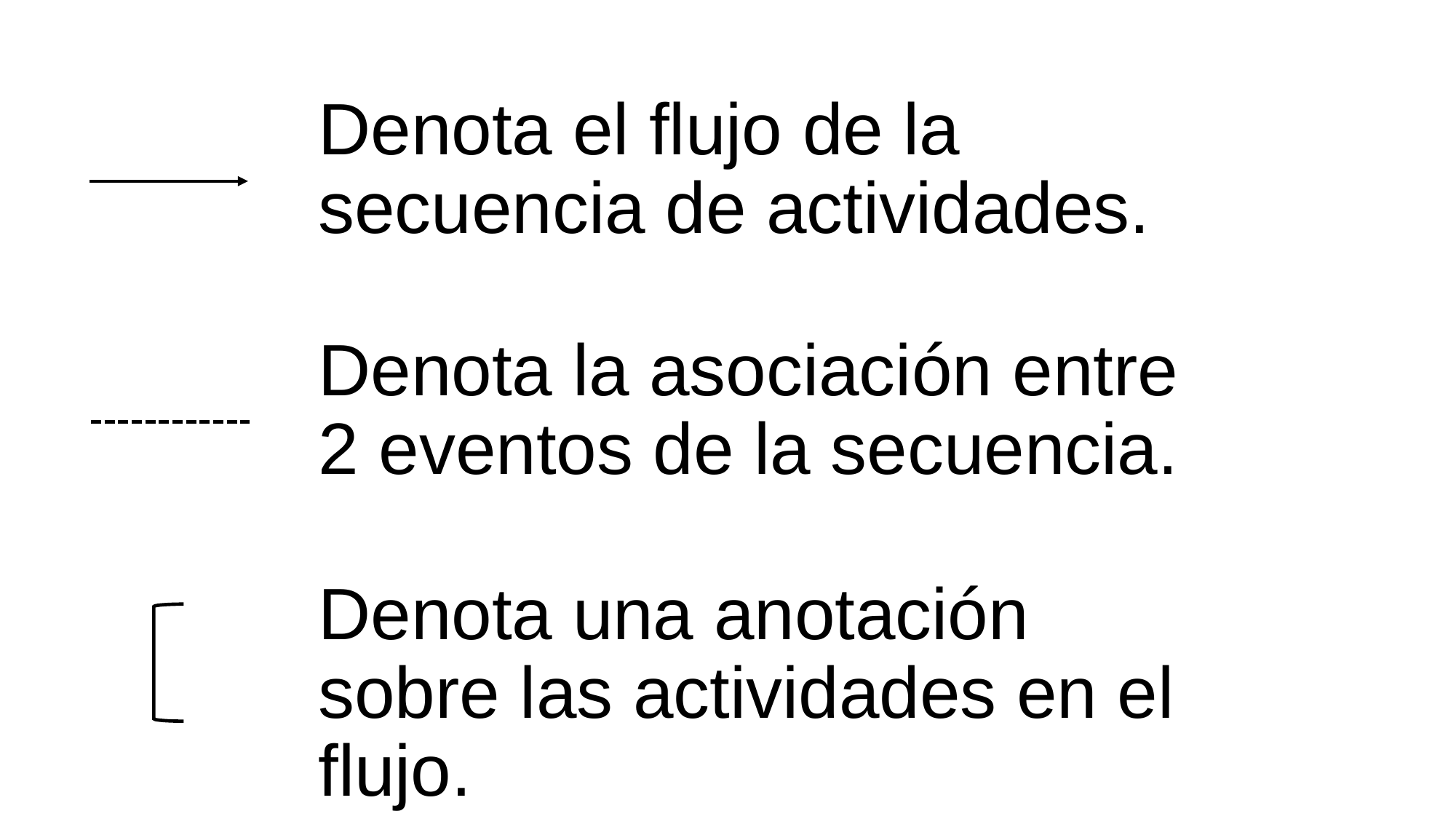

Denota el flujo de la secuencia de actividades.
Denota la asociación entre 2 eventos de la secuencia.
Denota una anotación sobre las actividades en el flujo.